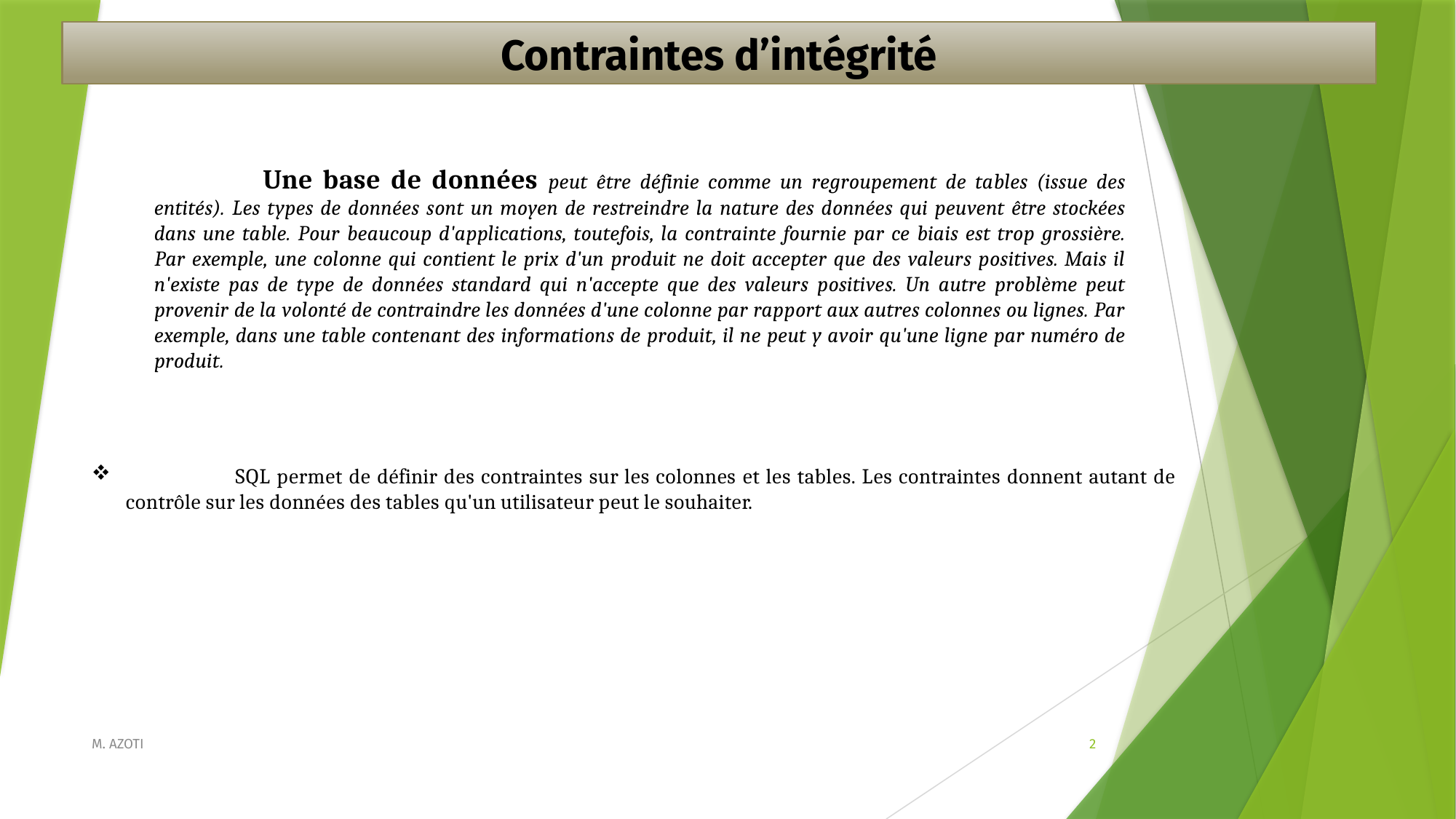

Contraintes d’intégrité
	Une base de données peut être définie comme un regroupement de tables (issue des entités). Les types de données sont un moyen de restreindre la nature des données qui peuvent être stockées dans une table. Pour beaucoup d'applications, toutefois, la contrainte fournie par ce biais est trop grossière. Par exemple, une colonne qui contient le prix d'un produit ne doit accepter que des valeurs positives. Mais il n'existe pas de type de données standard qui n'accepte que des valeurs positives. Un autre problème peut provenir de la volonté de contraindre les données d'une colonne par rapport aux autres colonnes ou lignes. Par exemple, dans une table contenant des informations de produit, il ne peut y avoir qu'une ligne par numéro de produit.
	SQL permet de définir des contraintes sur les colonnes et les tables. Les contraintes donnent autant de contrôle sur les données des tables qu'un utilisateur peut le souhaiter.
M. AZOTI
2